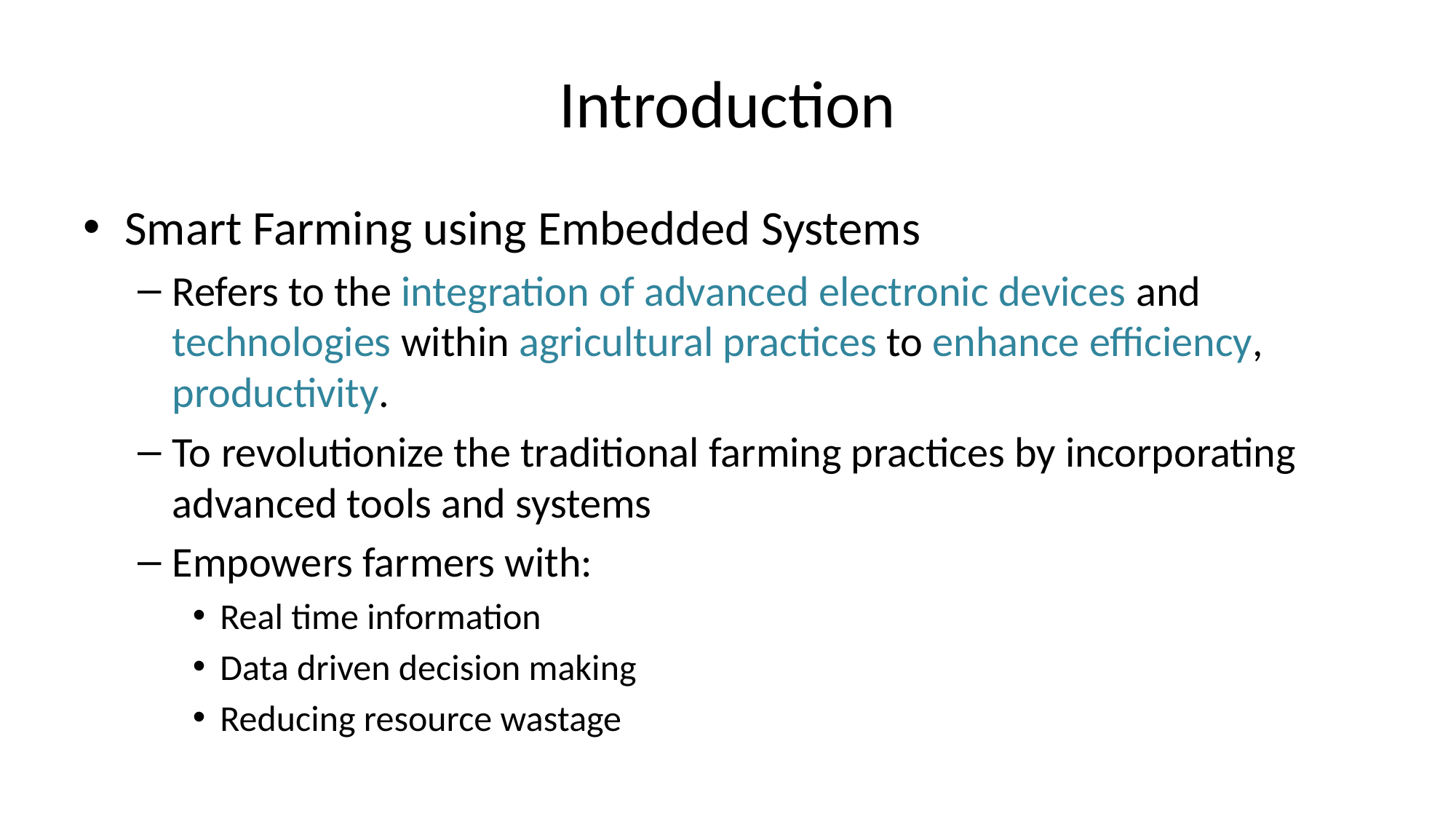

# Introduction
Smart Farming using Embedded Systems
Refers to the integration of advanced electronic devices and technologies within agricultural practices to enhance efficiency, productivity.
To revolutionize the traditional farming practices by incorporating advanced tools and systems
Empowers farmers with:
Real time information
Data driven decision making
Reducing resource wastage